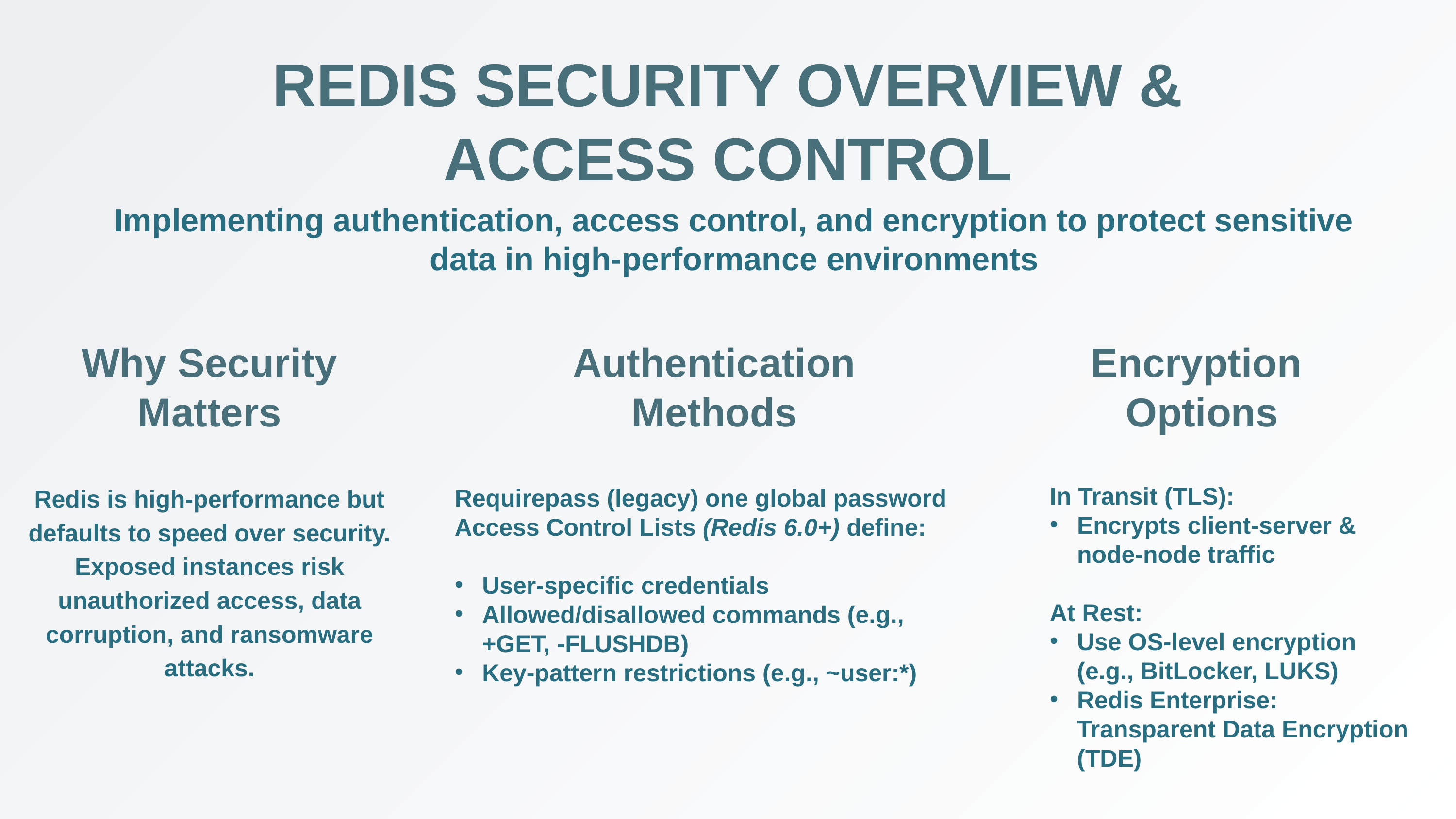

REDIS SECURITY OVERVIEW & ACCESS CONTROL
Implementing authentication, access control, and encryption to protect sensitive data in high-performance environments
Why Security Matters
Authentication Methods
Encryption
 Options
In Transit (TLS):
Encrypts client-server & node-node traffic

At Rest:
Use OS-level encryption (e.g., BitLocker, LUKS)
Redis Enterprise: Transparent Data Encryption (TDE)

Redis is high-performance but defaults to speed over security. Exposed instances risk unauthorized access, data corruption, and ransomware attacks.
Requirepass (legacy) one global password
Access Control Lists (Redis 6.0+) define:

User-specific credentials
Allowed/disallowed commands (e.g., +GET, -FLUSHDB)
Key-pattern restrictions (e.g., ~user:*)